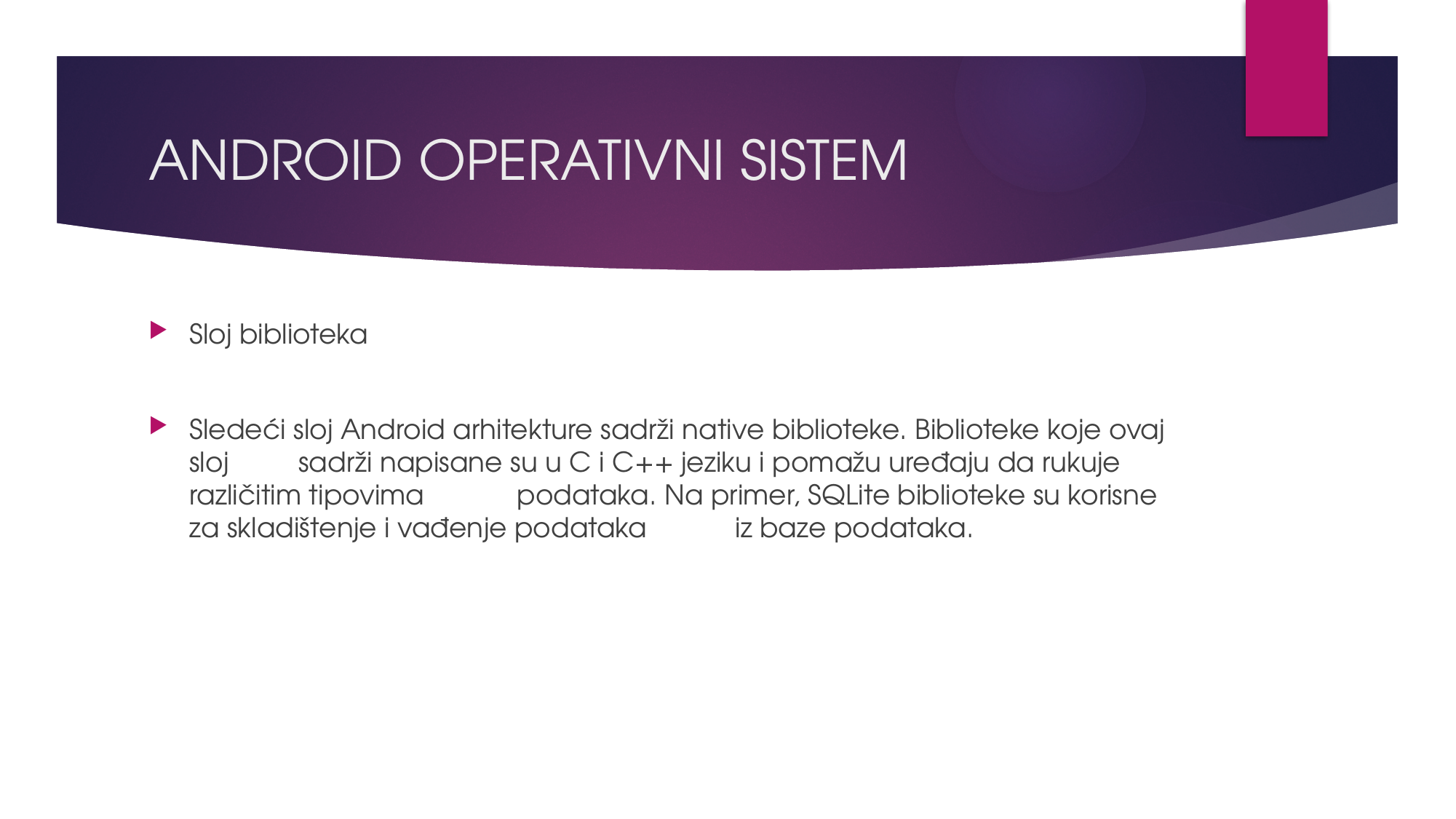

# ANDROID OPERATIVNI SISTEM
Sloj biblioteka

Sledeći sloj Android arhitekture sadrži native biblioteke. Biblioteke koje ovaj sloj 	sadrži napisane su u C i C++ jeziku i pomažu uređaju da rukuje različitim tipovima 	podataka. Na primer, SQLite biblioteke su korisne za skladištenje i vađenje podataka 	iz baze podataka.